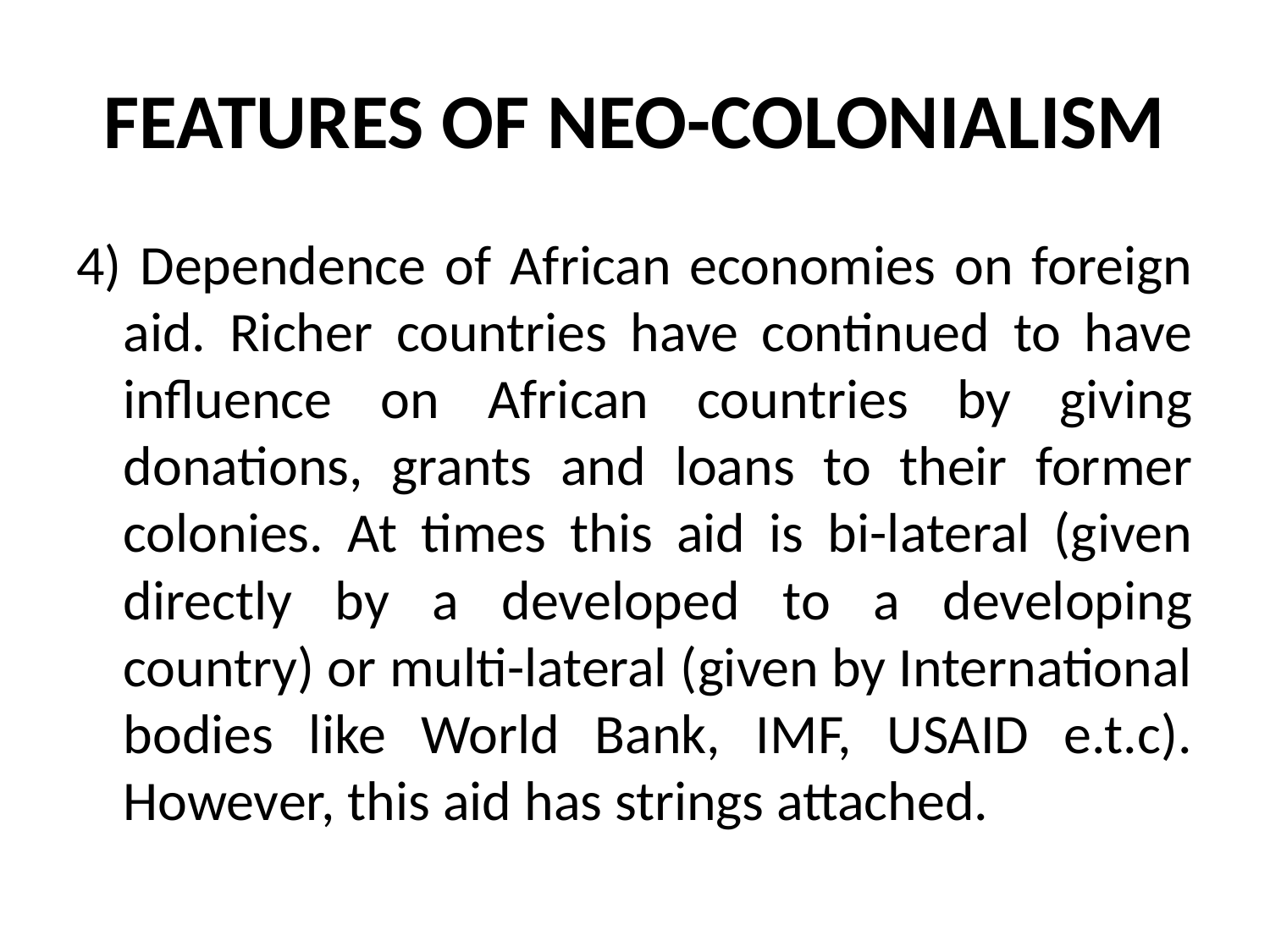

# FEATURES OF NEO-COLONIALISM
4) Dependence of African economies on foreign aid. Richer countries have continued to have influence on African countries by giving donations, grants and loans to their former colonies. At times this aid is bi-lateral (given directly by a developed to a developing country) or multi-lateral (given by International bodies like World Bank, IMF, USAID e.t.c). However, this aid has strings attached.